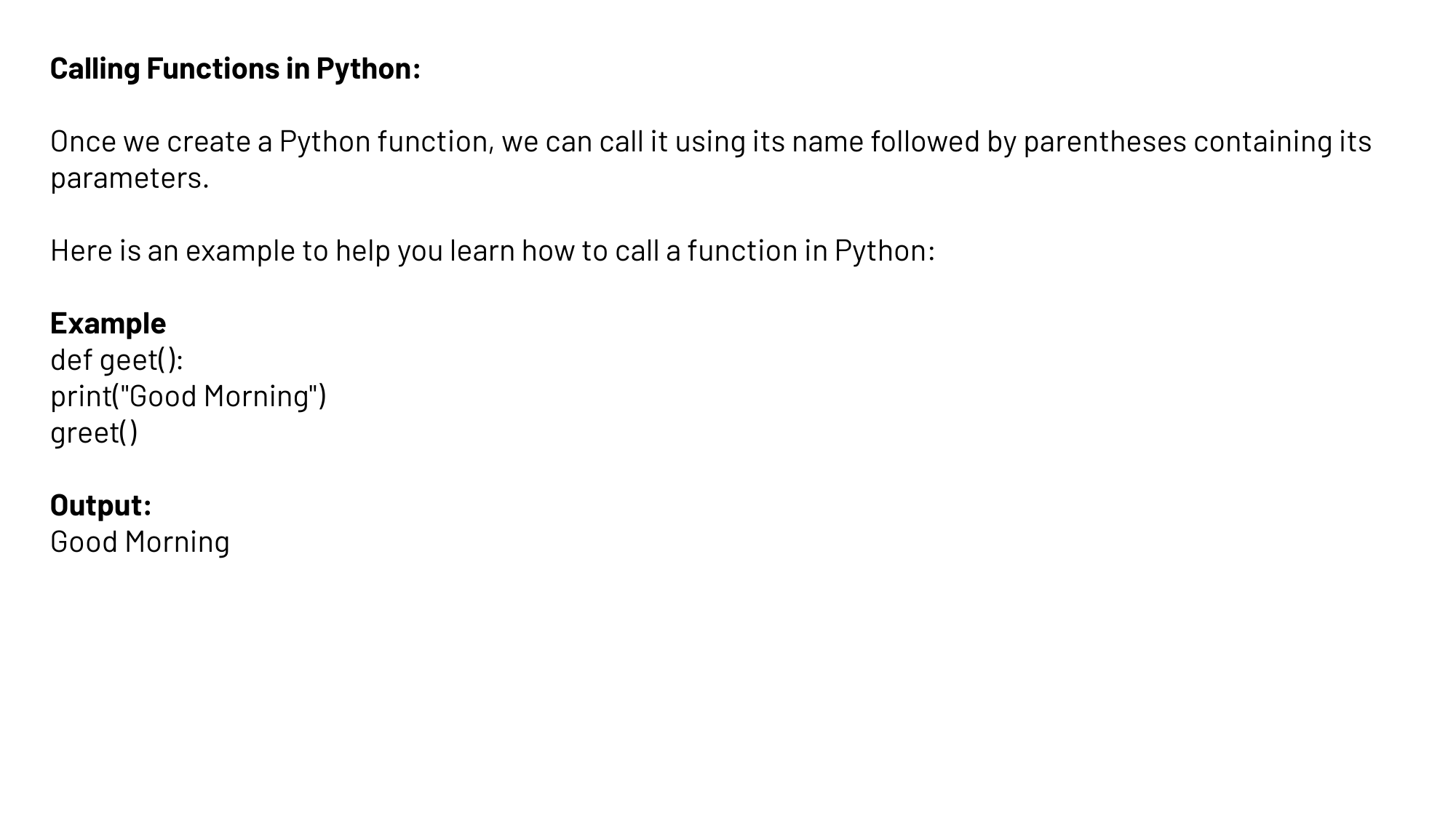

Calling Functions in Python:

Once we create a Python function, we can call it using its name followed by parentheses containing its parameters.

Here is an example to help you learn how to call a function in Python:

Example
def geet():
print("Good Morning")
greet()

Output:
Good Morning